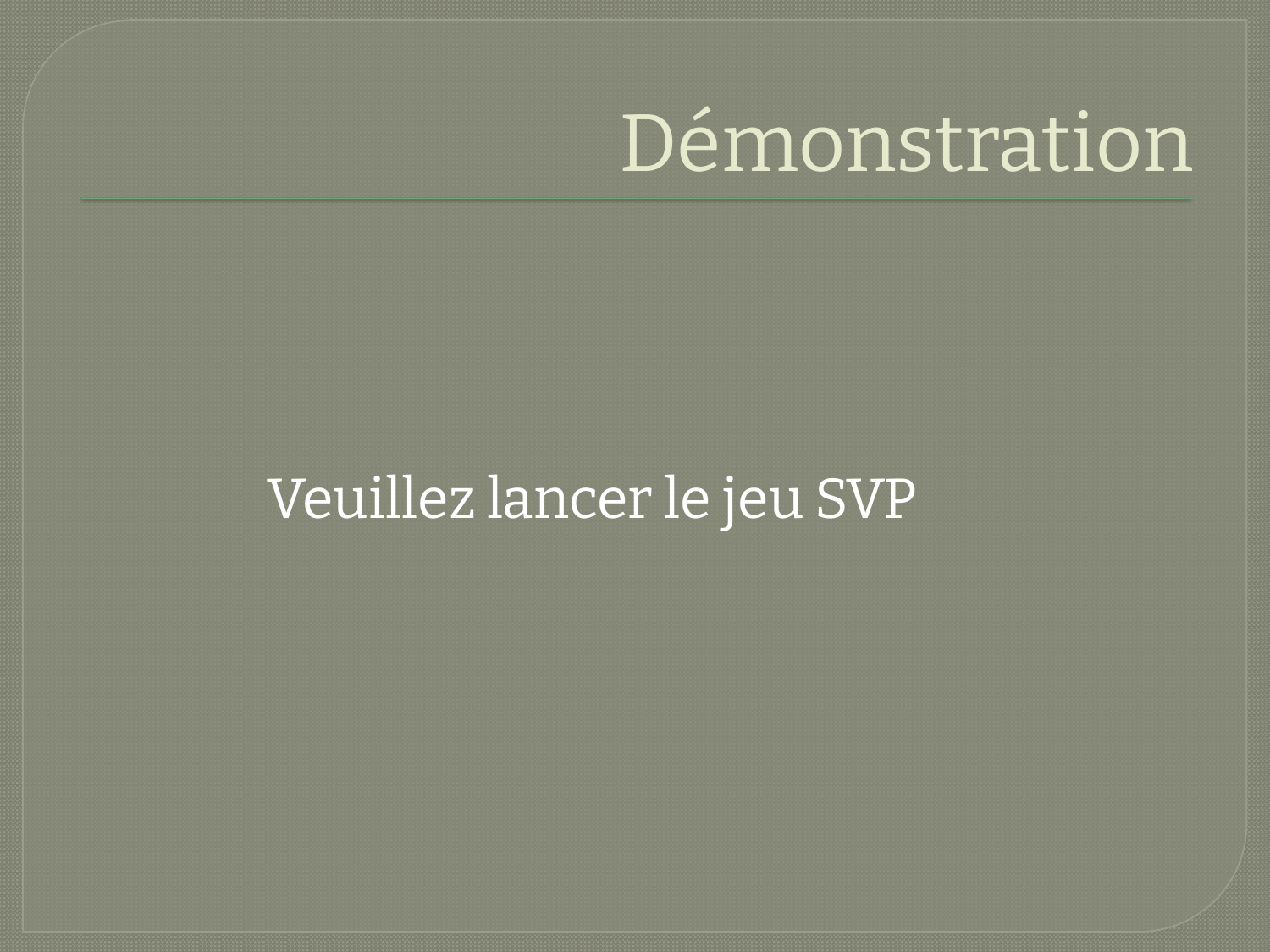

# Démonstration
Veuillez lancer le jeu SVP